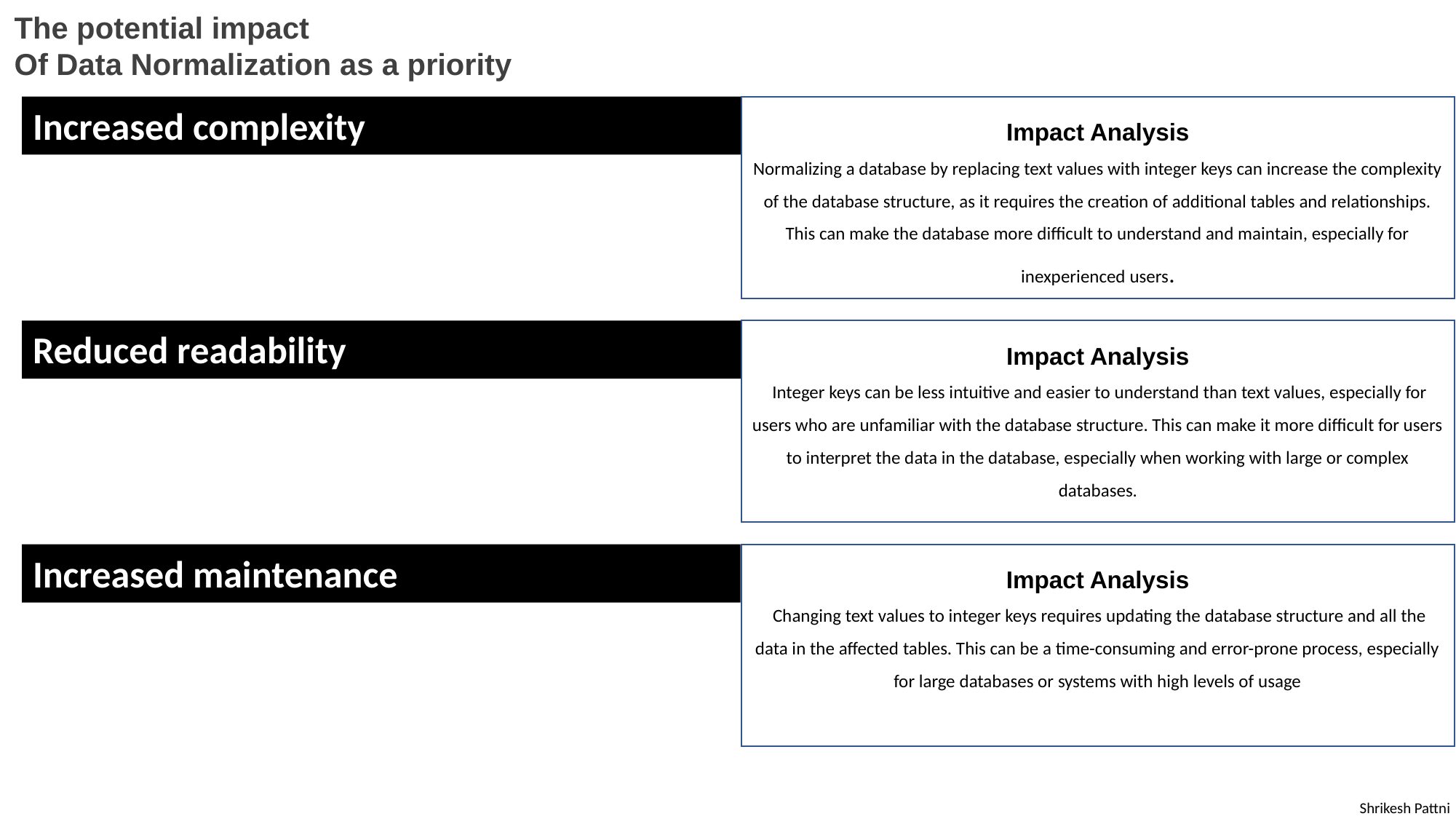

The potential impact
Of Data Normalization as a priority

Increased complexity
Impact Analysis
Normalizing a database by replacing text values with integer keys can increase the complexity of the database structure, as it requires the creation of additional tables and relationships. This can make the database more difficult to understand and maintain, especially for inexperienced users.
Reduced readability
Impact Analysis
 Integer keys can be less intuitive and easier to understand than text values, especially for users who are unfamiliar with the database structure. This can make it more difficult for users to interpret the data in the database, especially when working with large or complex databases.
Increased maintenance
Impact Analysis
 Changing text values to integer keys requires updating the database structure and all the data in the affected tables. This can be a time-consuming and error-prone process, especially for large databases or systems with high levels of usage
Shrikesh Pattni